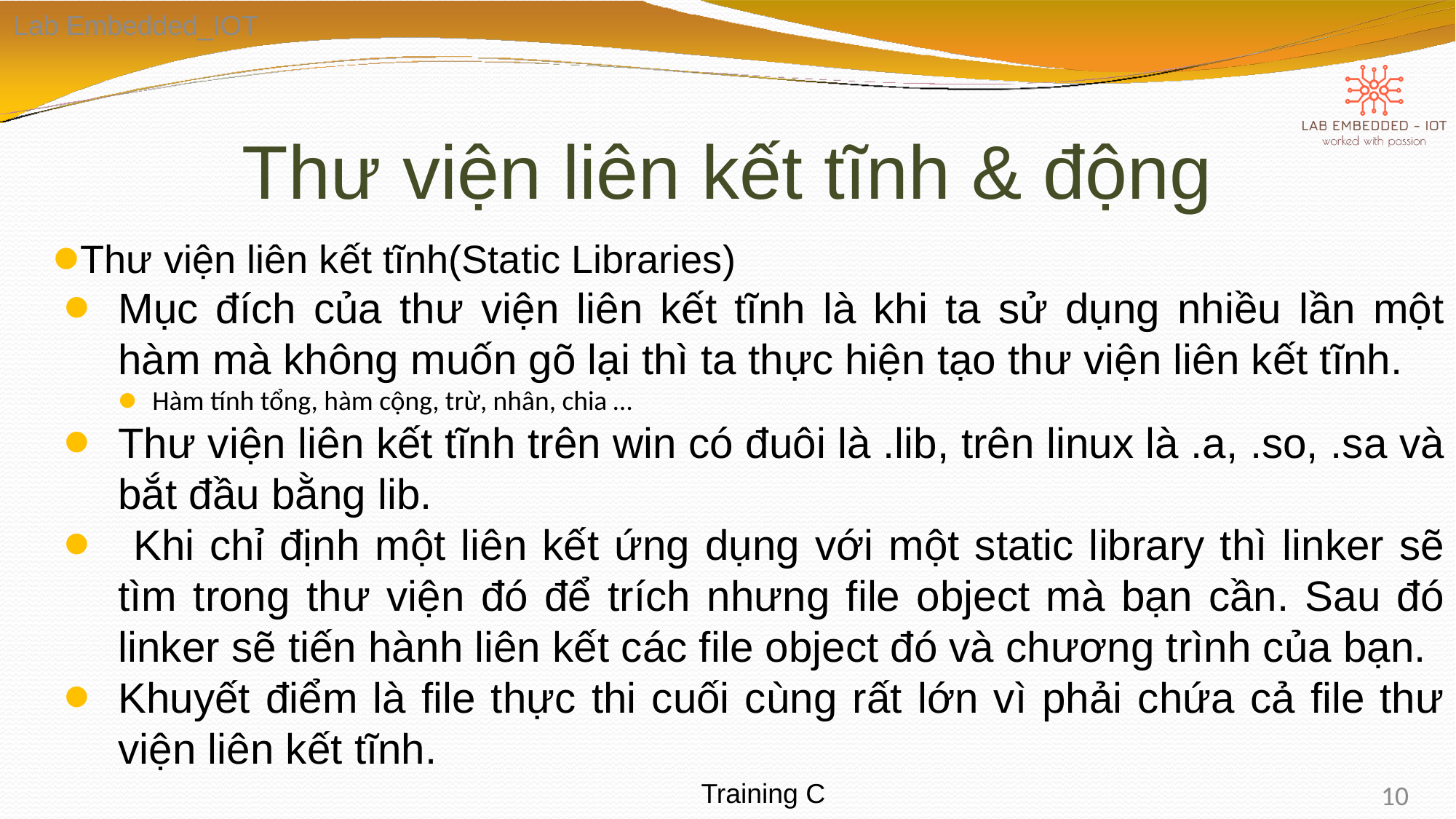

Lab Embedded_IOT
# Thư viện liên kết tĩnh & động
Thư viện liên kết tĩnh(Static Libraries)
Mục đích của thư viện liên kết tĩnh là khi ta sử dụng nhiều lần một hàm mà không muốn gõ lại thì ta thực hiện tạo thư viện liên kết tĩnh.
Hàm tính tổng, hàm cộng, trừ, nhân, chia …
Thư viện liên kết tĩnh trên win có đuôi là .lib, trên linux là .a, .so, .sa và bắt đầu bằng lib.
 Khi chỉ định một liên kết ứng dụng với một static library thì linker sẽ tìm trong thư viện đó để trích nhưng file object mà bạn cần. Sau đó linker sẽ tiến hành liên kết các file object đó và chương trình của bạn.
Khuyết điểm là file thực thi cuối cùng rất lớn vì phải chứa cả file thư viện liên kết tĩnh.

10